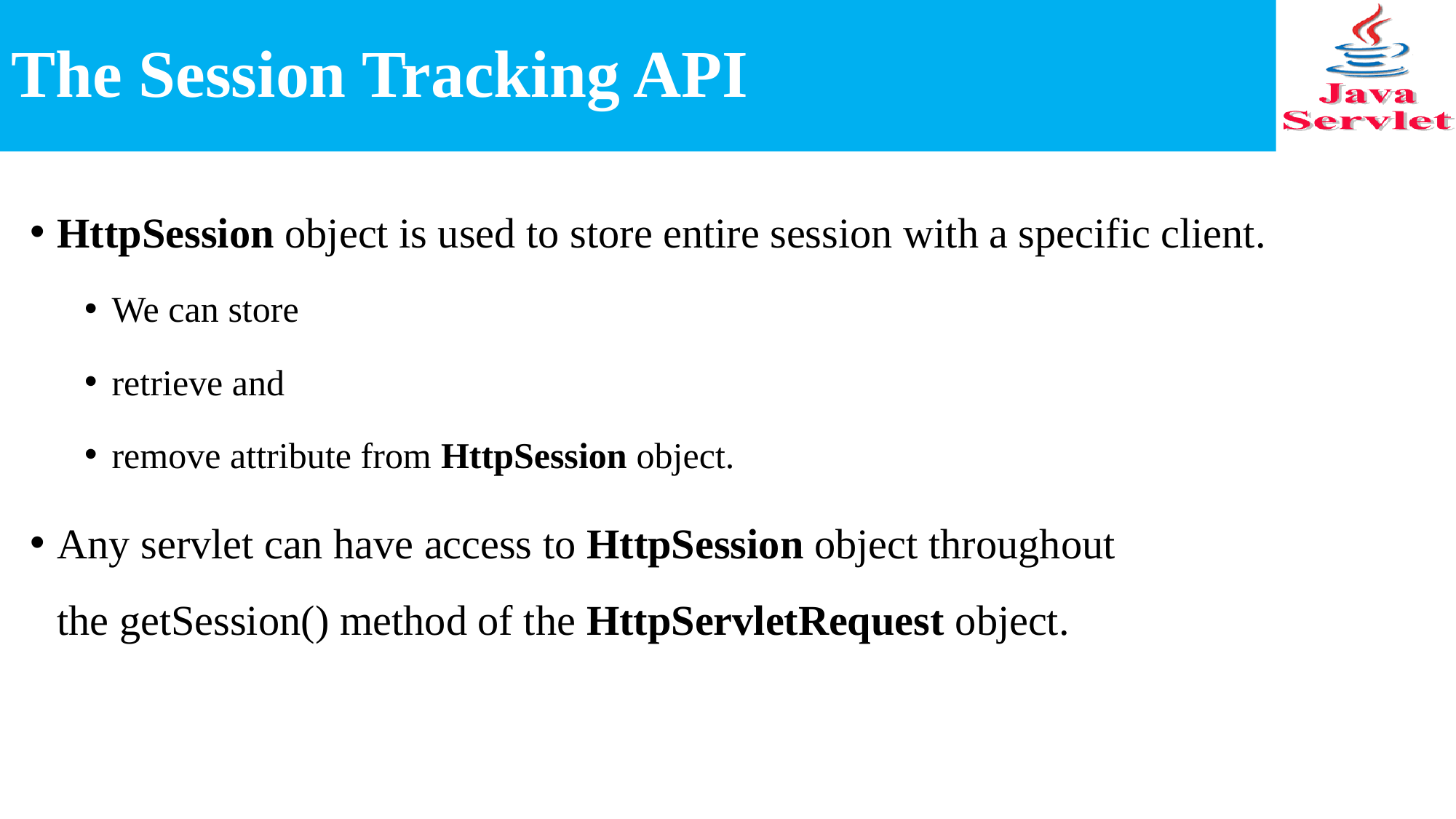

# The Session Tracking API
HttpSession object is used to store entire session with a specific client.
We can store
retrieve and
remove attribute from HttpSession object.
Any servlet can have access to HttpSession object throughout the getSession() method of the HttpServletRequest object.